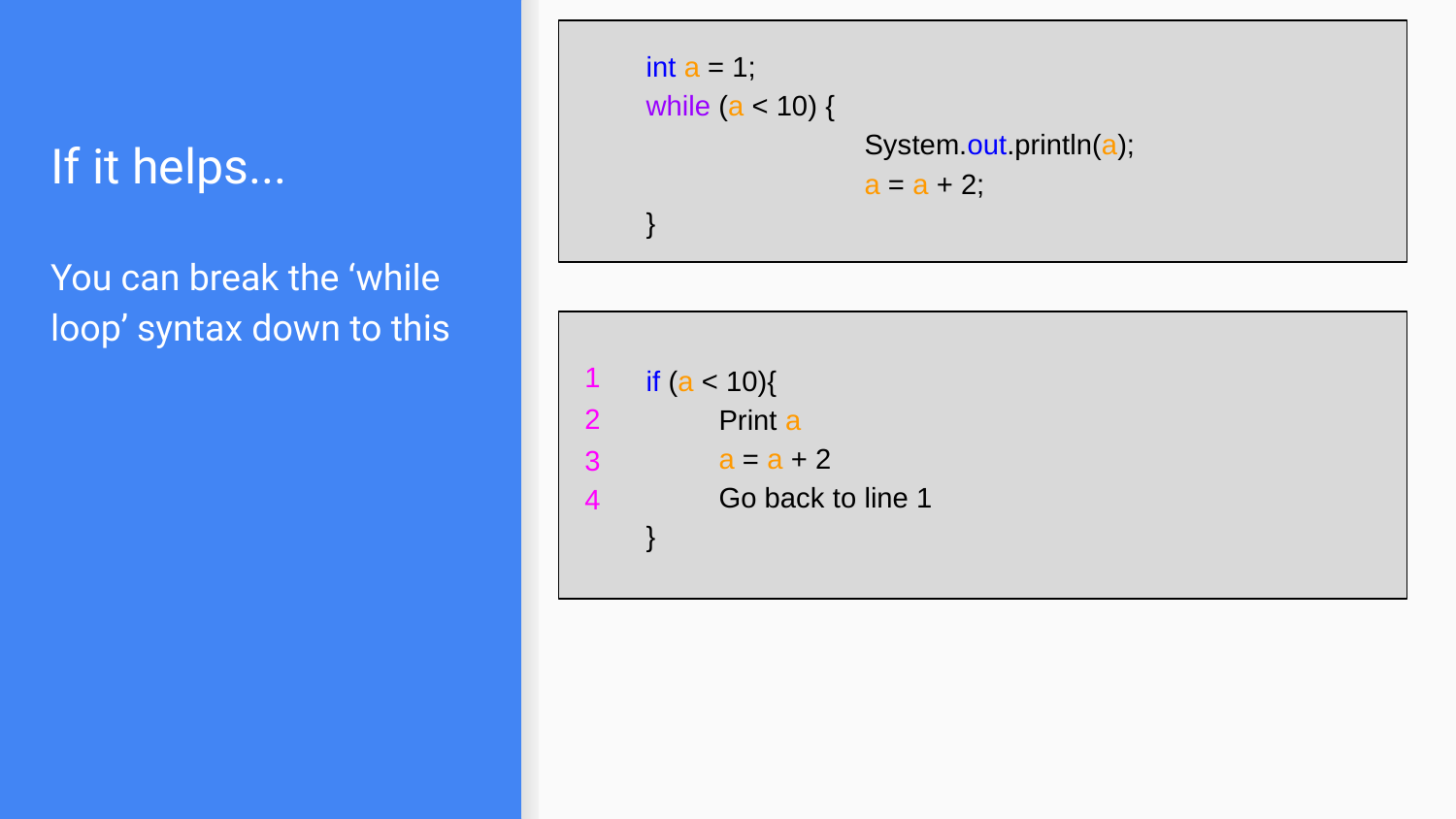

int a = 1;
while (a < 10) {
		System.out.println(a);
		a = a + 2;
}

# If it helps...
You can break the ‘while loop’ syntax down to this

if (a < 10){
	Print a
	a = a + 2
	Go back to line 1
}

1
2

3
4